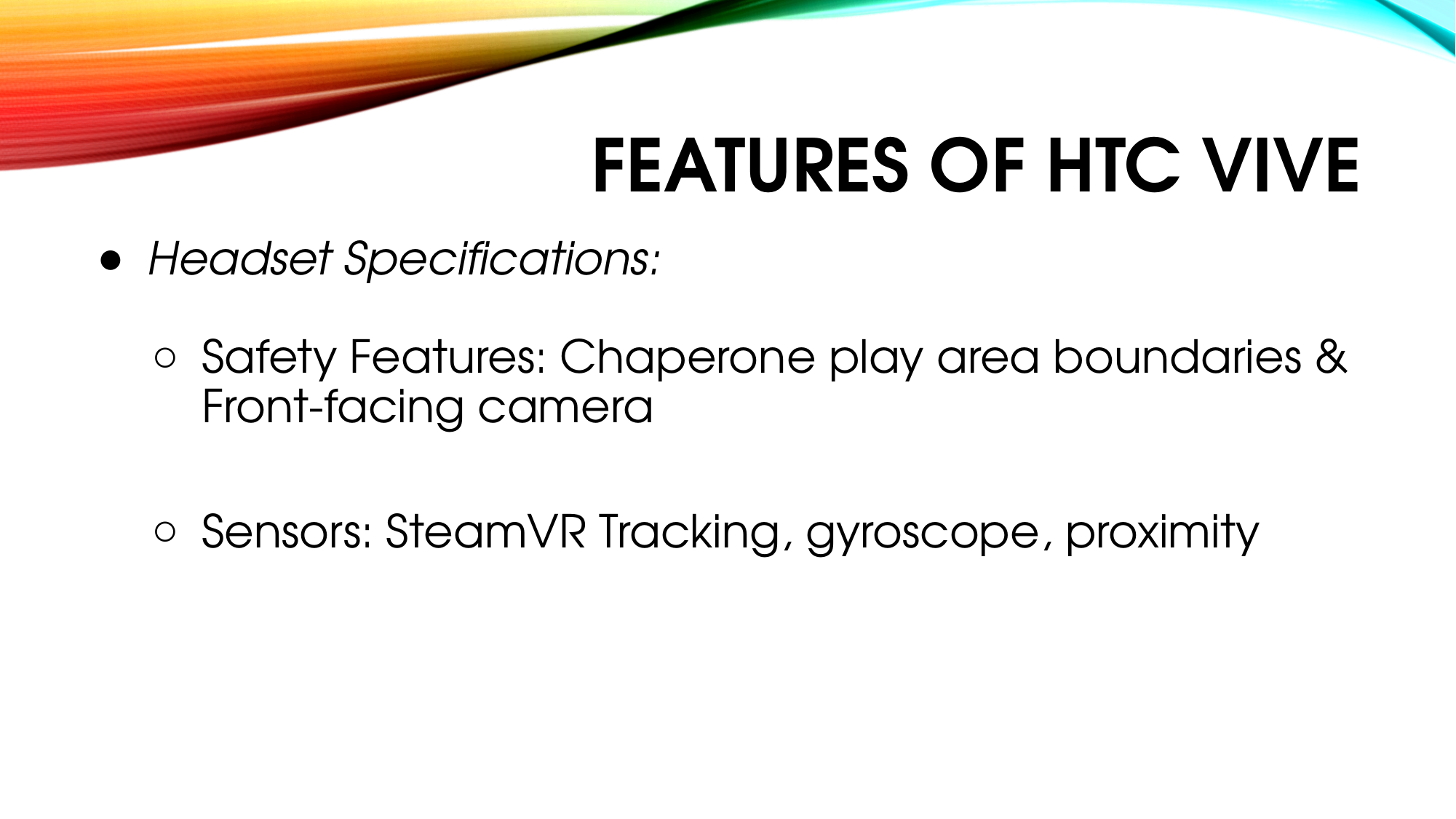

# FEATURES OF HTC VIVE
Headset Specifications:

Safety Features: Chaperone play area boundaries & Front-facing camera

Sensors: SteamVR Tracking, gyroscope, proximity